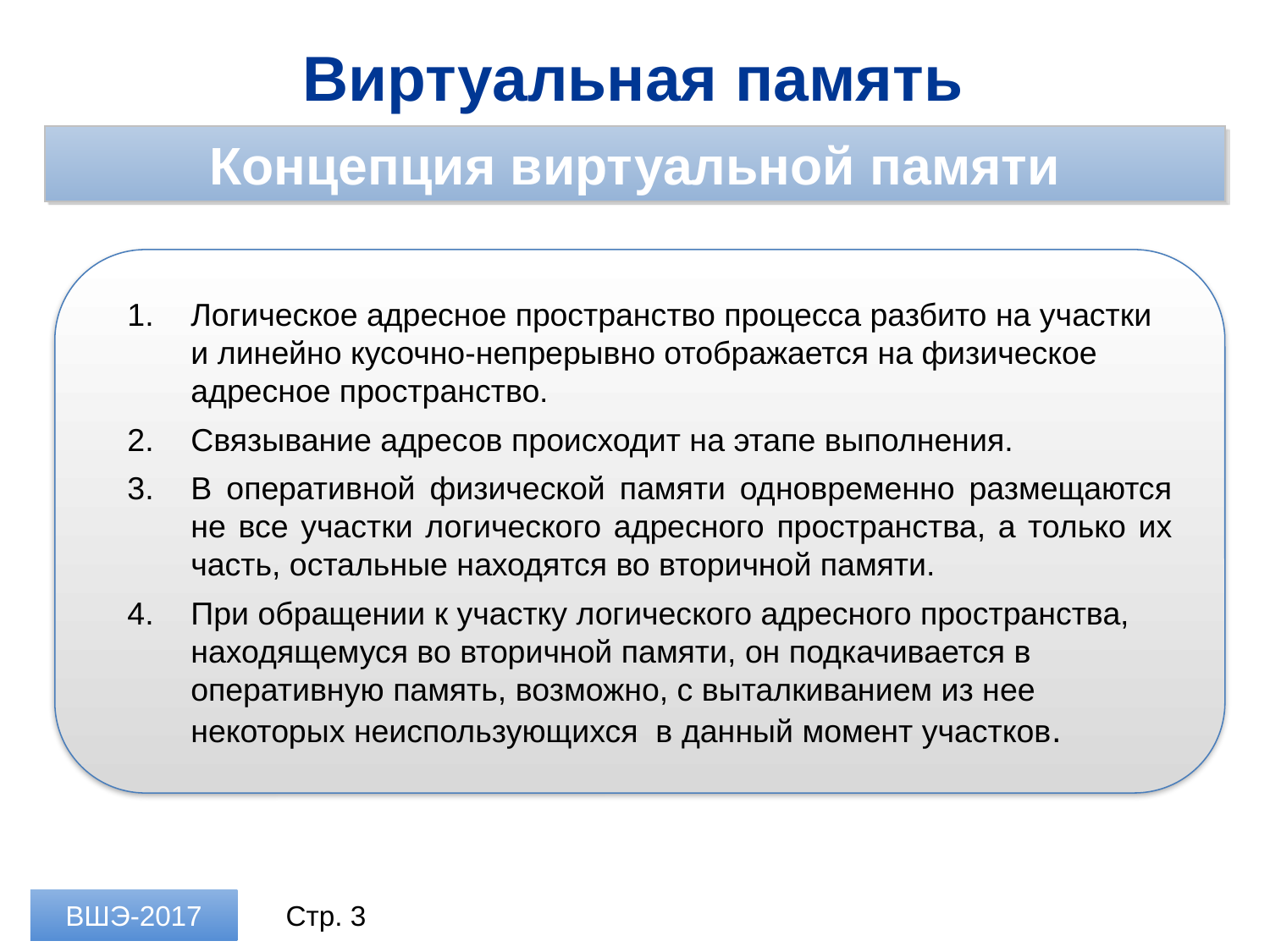

Виртуальная память
Концепция виртуальной памяти

Логическое адресное пространство процесса разбито на участки и линейно кусочно-непрерывно отображается на физическое адресное пространство.
Связывание адресов происходит на этапе выполнения.
В оперативной физической памяти одновременно размещаются не все участки логического адресного пространства, а только их часть, остальные находятся во вторичной памяти.
При обращении к участку логического адресного пространства, находящемуся во вторичной памяти, он подкачивается в оперативную память, возможно, с выталкиванием из нее некоторых неиспользующихся  в данный момент участков.
ВШЭ-2017
Стр. 3